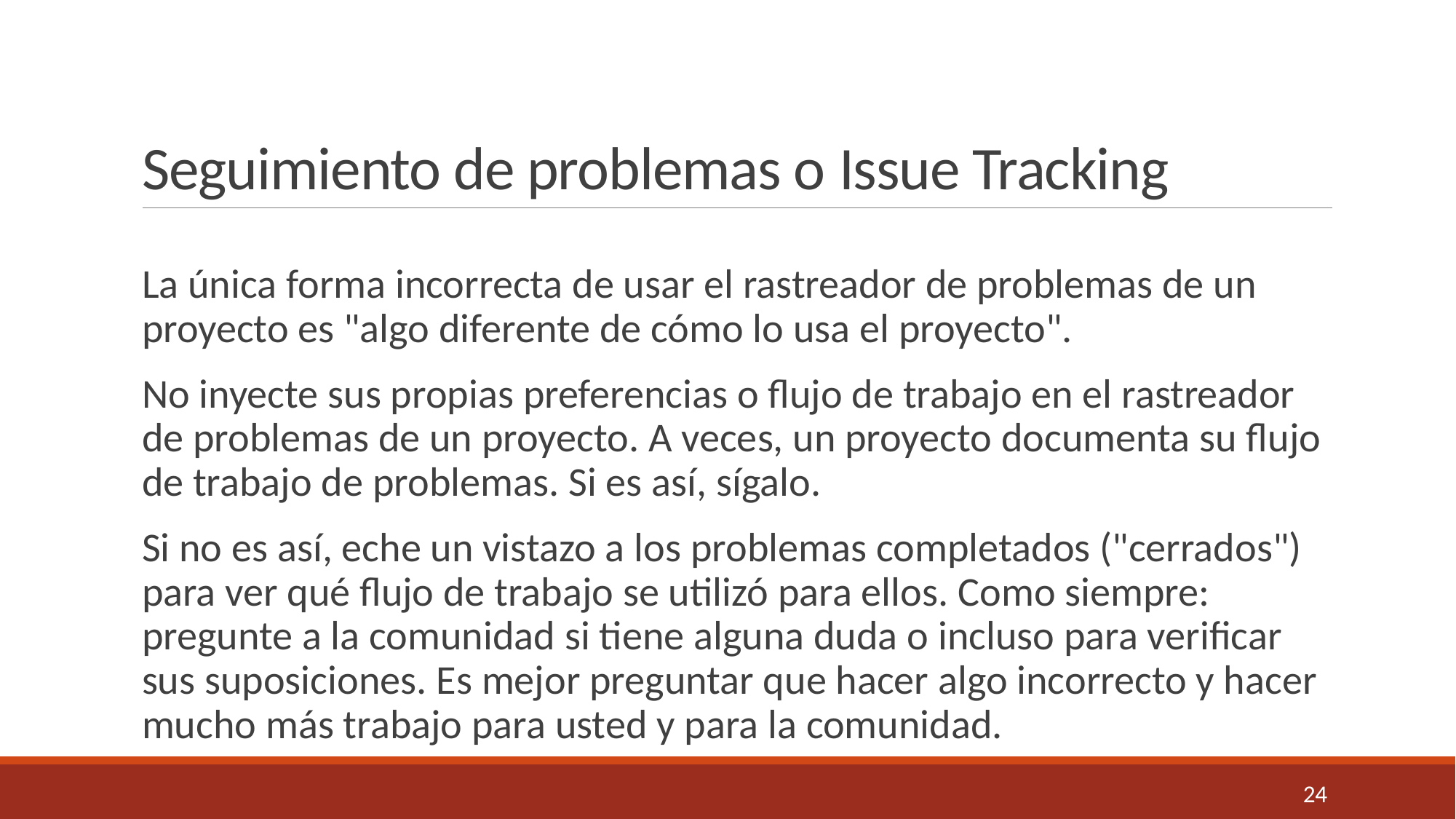

# Seguimiento de problemas o Issue Tracking
La única forma incorrecta de usar el rastreador de problemas de un proyecto es "algo diferente de cómo lo usa el proyecto".
No inyecte sus propias preferencias o flujo de trabajo en el rastreador de problemas de un proyecto. A veces, un proyecto documenta su flujo de trabajo de problemas. Si es así, sígalo.
Si no es así, eche un vistazo a los problemas completados ("cerrados") para ver qué flujo de trabajo se utilizó para ellos. Como siempre: pregunte a la comunidad si tiene alguna duda o incluso para verificar sus suposiciones. Es mejor preguntar que hacer algo incorrecto y hacer mucho más trabajo para usted y para la comunidad.
24